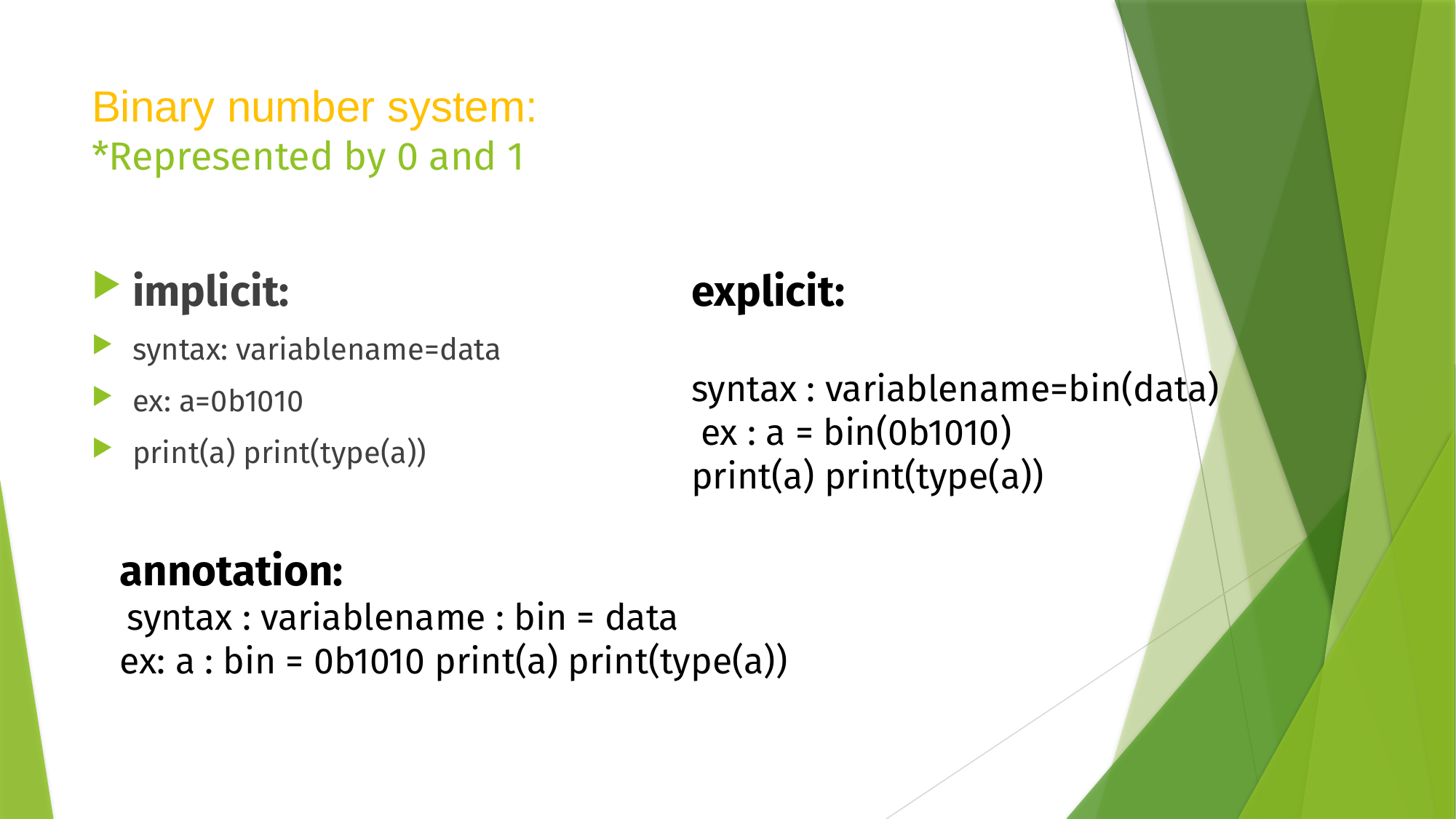

# Binary number system: *Represented by 0 and 1
implicit:
syntax: variablename=data
ex: a=0b1010
print(a) print(type(a))

explicit:

syntax : variablename=bin(data)
 ex : a = bin(0b1010)
print(a) print(type(a))
annotation:
 syntax : variablename : bin = data
ex: a : bin = 0b1010 print(a) print(type(a))